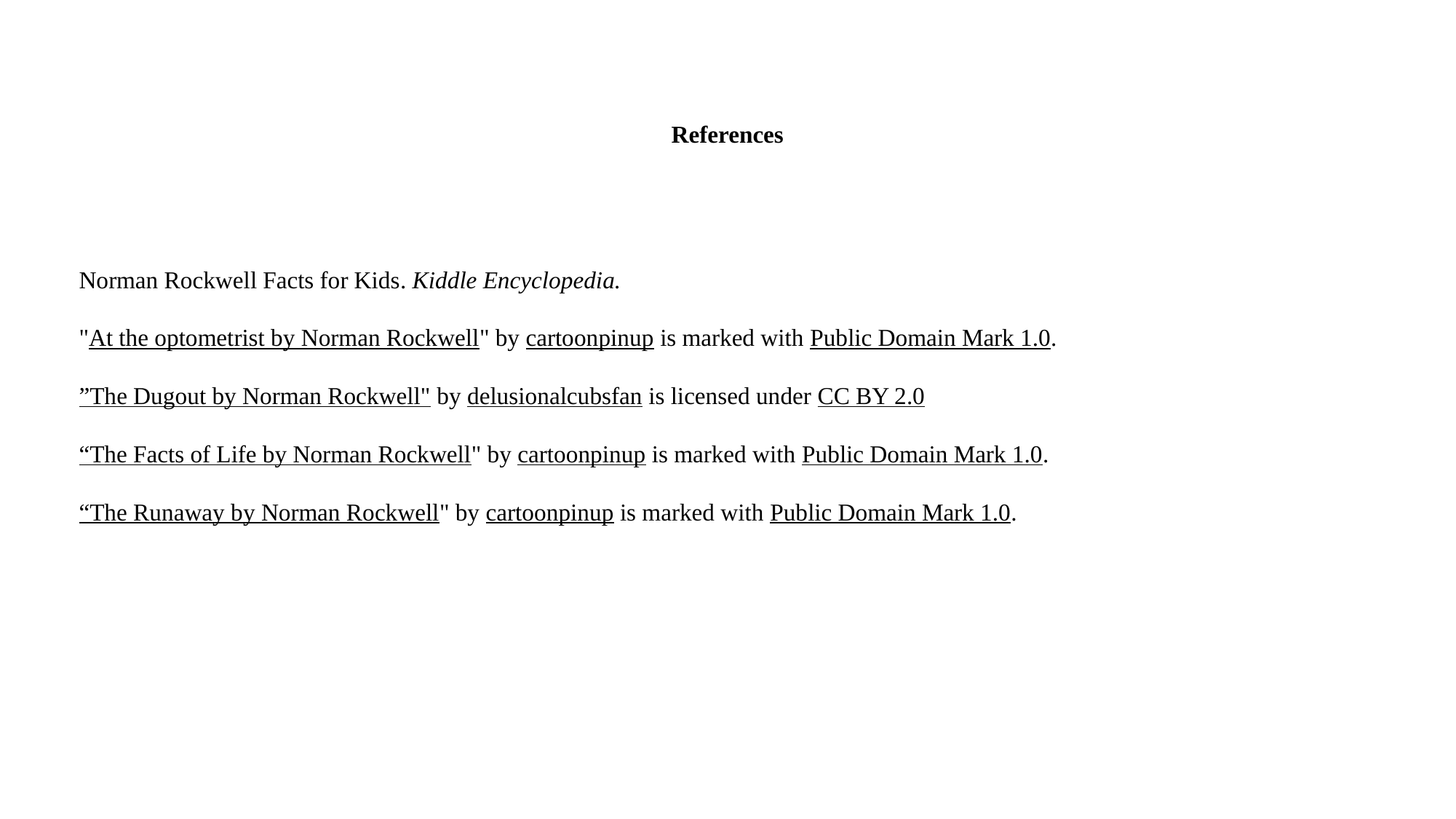

References

Norman Rockwell Facts for Kids. Kiddle Encyclopedia.

"At the optometrist by Norman Rockwell" by cartoonpinup is marked with Public Domain Mark 1.0.

”The Dugout by Norman Rockwell" by delusionalcubsfan is licensed under CC BY 2.0

“The Facts of Life by Norman Rockwell" by cartoonpinup is marked with Public Domain Mark 1.0.

“The Runaway by Norman Rockwell" by cartoonpinup is marked with Public Domain Mark 1.0.